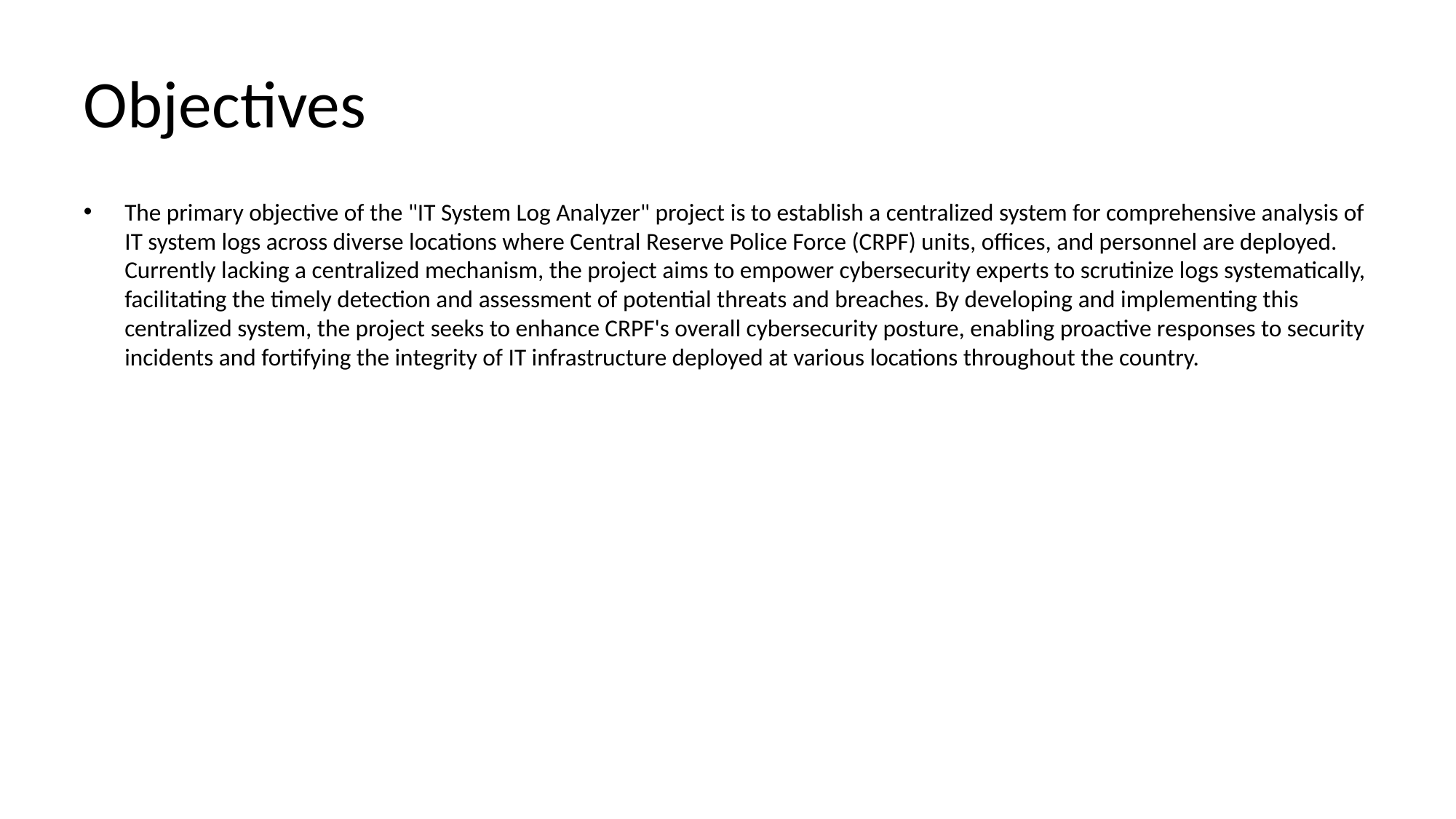

# Objectives
The primary objective of the "IT System Log Analyzer" project is to establish a centralized system for comprehensive analysis of IT system logs across diverse locations where Central Reserve Police Force (CRPF) units, offices, and personnel are deployed. Currently lacking a centralized mechanism, the project aims to empower cybersecurity experts to scrutinize logs systematically, facilitating the timely detection and assessment of potential threats and breaches. By developing and implementing this centralized system, the project seeks to enhance CRPF's overall cybersecurity posture, enabling proactive responses to security incidents and fortifying the integrity of IT infrastructure deployed at various locations throughout the country.